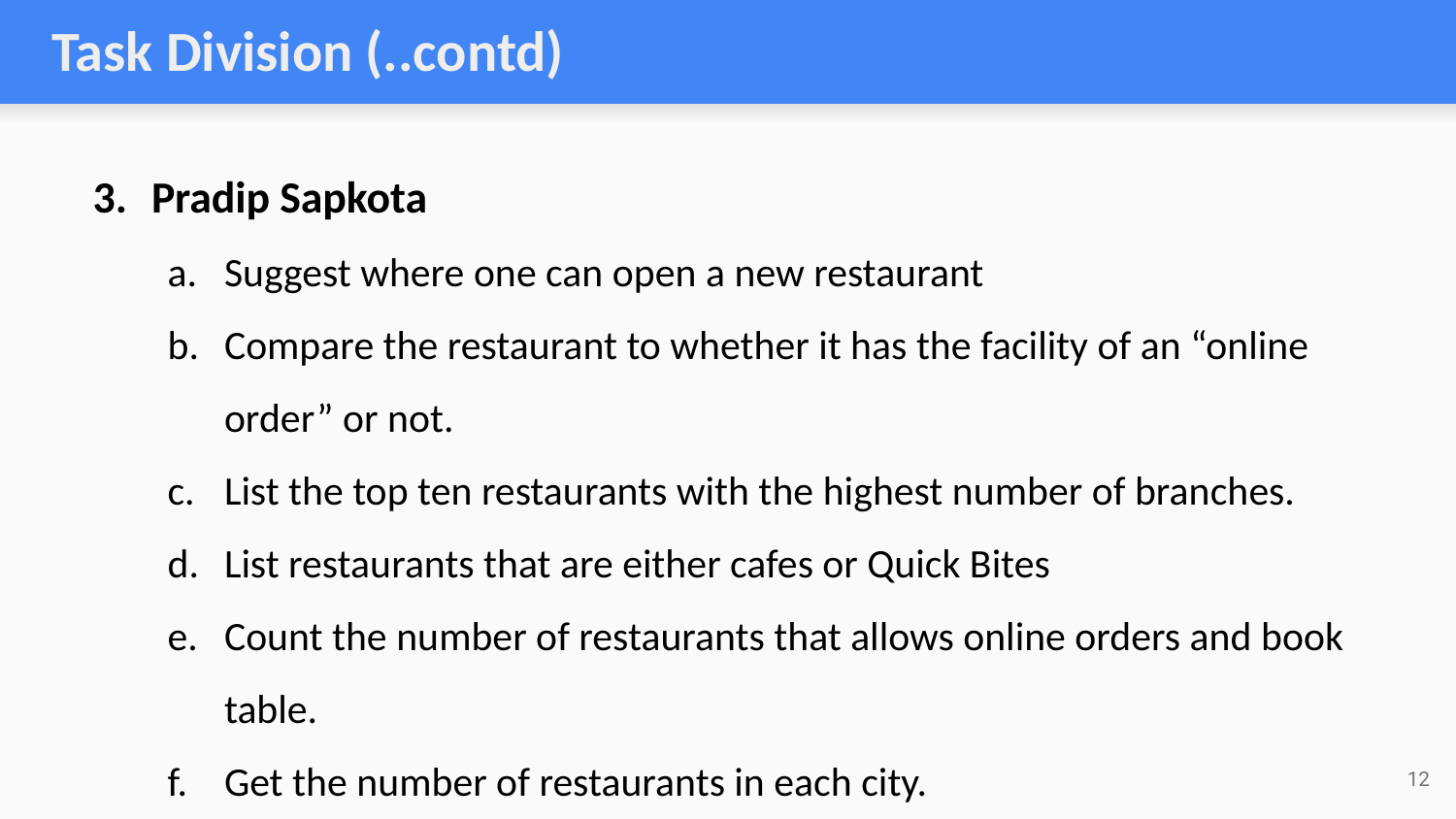

Task Division (..contd)
Pradip Sapkota
Suggest where one can open a new restaurant
Compare the restaurant to whether it has the facility of an “online order” or not.
List the top ten restaurants with the highest number of branches.
List restaurants that are either cafes or Quick Bites
Count the number of restaurants that allows online orders and book table.
Get the number of restaurants in each city.

12